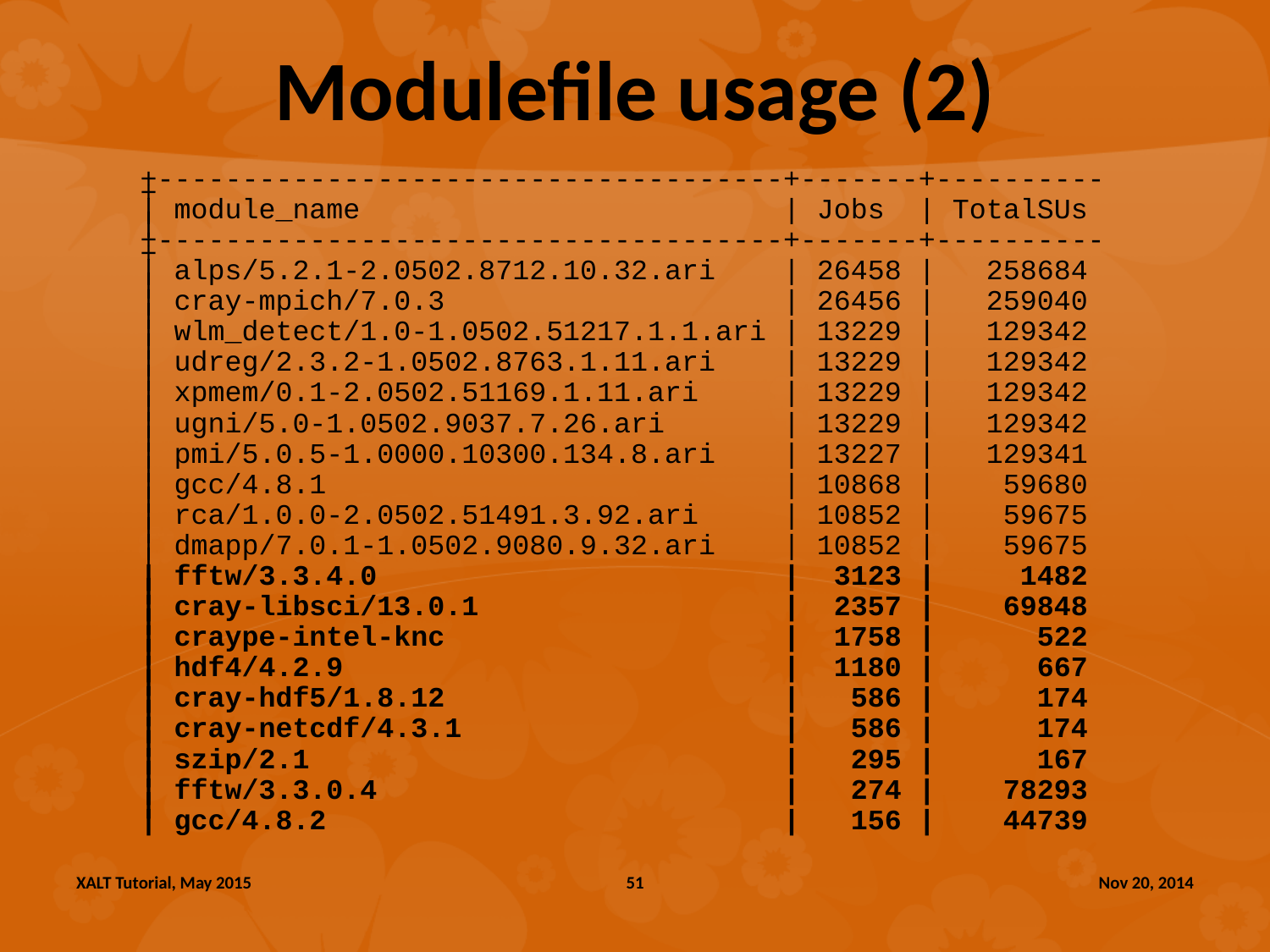

# Modulefile usage (2)
+-------------------------------------+-------+----------+
| module_name                         | Jobs  | TotalSUs |
+-------------------------------------+-------+----------+
| alps/5.2.1-2.0502.8712.10.32.ari    | 26458 |   258684 |
| cray-mpich/7.0.3                    | 26456 |   259040 |
| wlm_detect/1.0-1.0502.51217.1.1.ari | 13229 |   129342 |
| udreg/2.3.2-1.0502.8763.1.11.ari    | 13229 |   129342 |
| xpmem/0.1-2.0502.51169.1.11.ari     | 13229 |   129342 |
| ugni/5.0-1.0502.9037.7.26.ari       | 13229 |   129342 |
| pmi/5.0.5-1.0000.10300.134.8.ari    | 13227 |   129341 |
| gcc/4.8.1                           | 10868 |    59680 |
| rca/1.0.0-2.0502.51491.3.92.ari     | 10852 |    59675 |
| dmapp/7.0.1-1.0502.9080.9.32.ari    | 10852 |    59675 |
| fftw/3.3.4.0                        |  3123 |     1482 |
| cray-libsci/13.0.1                  |  2357 |    69848 |
| craype-intel-knc                    |  1758 |      522 |
| hdf4/4.2.9                          |  1180 |      667 |
| cray-hdf5/1.8.12                    |   586 |      174 |
| cray-netcdf/4.3.1                   |   586 |      174 |
| szip/2.1                            |   295 |      167 |
| fftw/3.3.0.4                        |   274 |    78293 |
| gcc/4.8.2                           |   156 |    44739

XALT Tutorial, May 2015
51
Nov 20, 2014